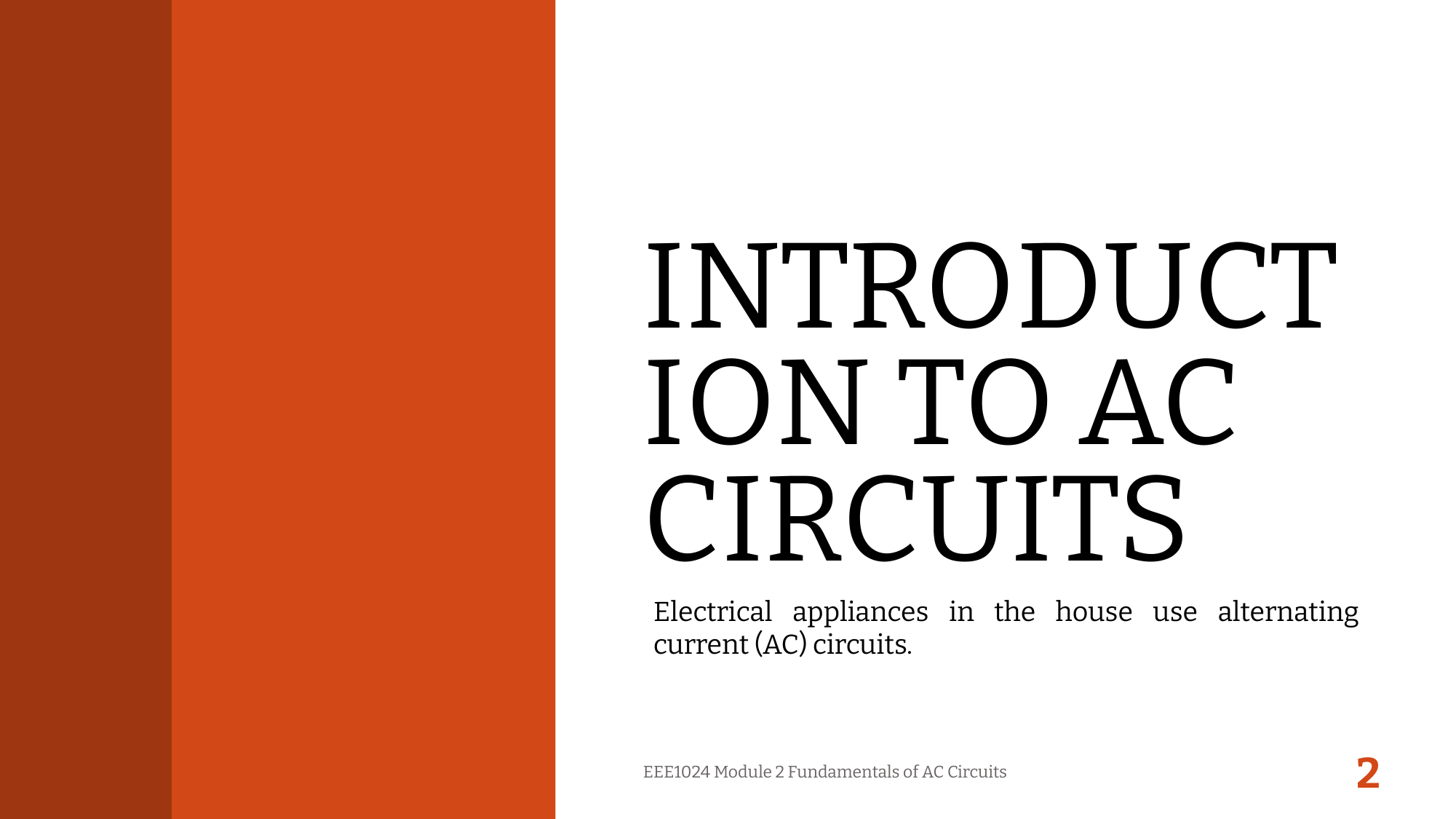

# Introduction to AC Circuits
Electrical appliances in the house use alternating current (AC) circuits.
2
EEE1024 Module 2 Fundamentals of AC Circuits